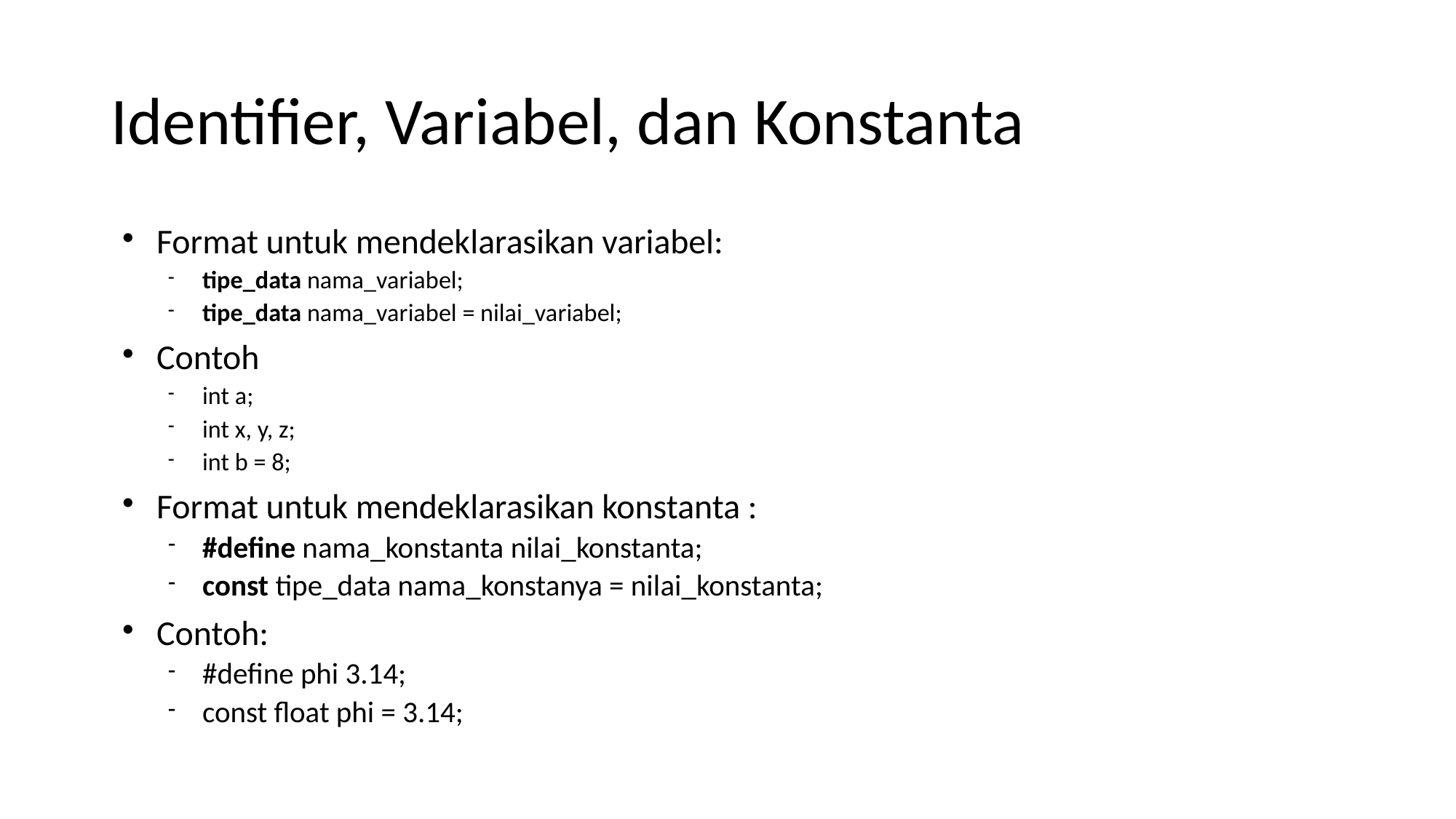

# Identifier, Variabel, dan Konstanta
Format untuk mendeklarasikan variabel:
tipe_data nama_variabel;
tipe_data nama_variabel = nilai_variabel;
Contoh
int a;
int x, y, z;
int b = 8;
Format untuk mendeklarasikan konstanta :
#define nama_konstanta nilai_konstanta;
const tipe_data nama_konstanya = nilai_konstanta;
Contoh:
#define phi 3.14;
const float phi = 3.14;